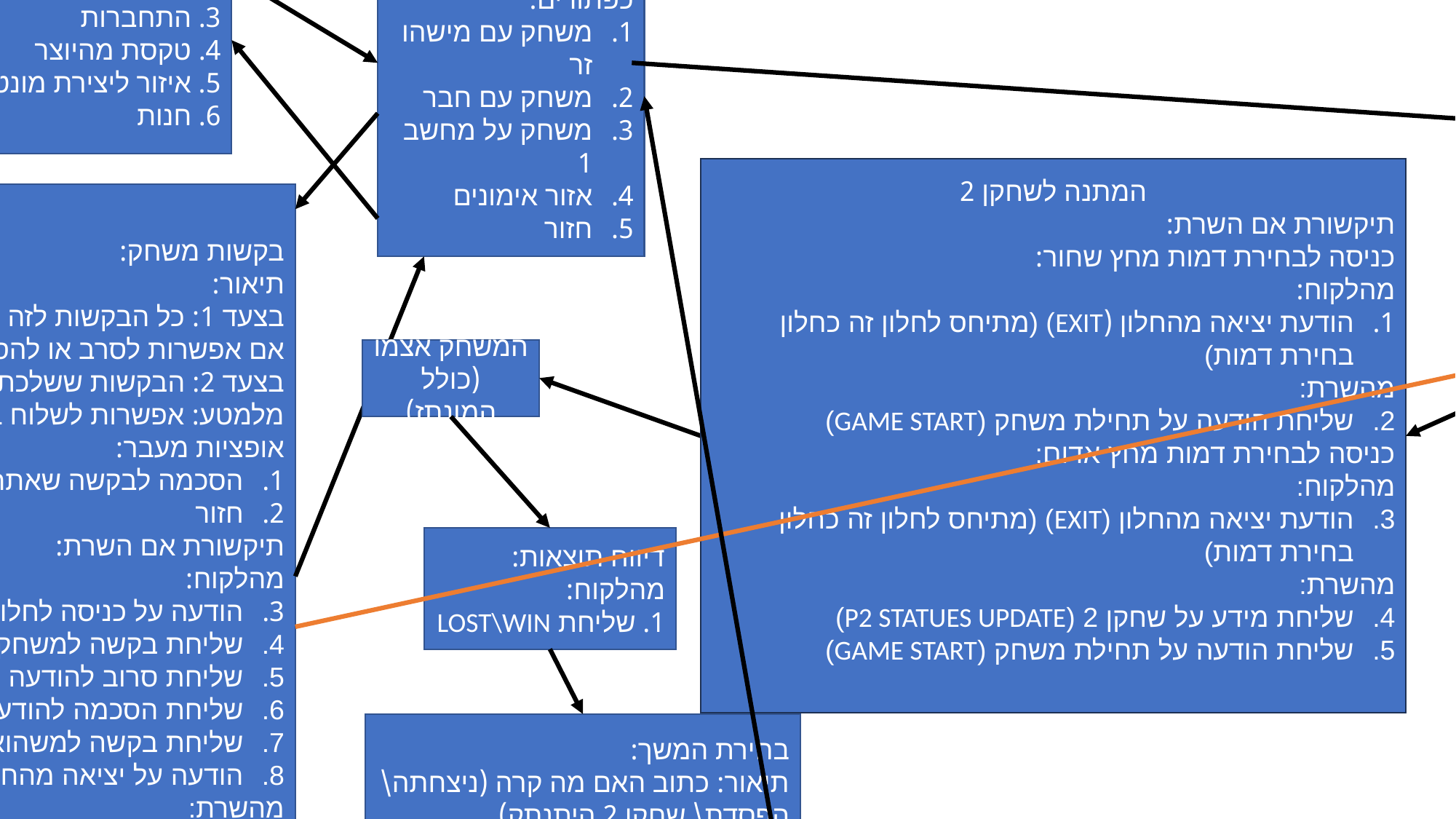

החלק של המשחק והודעות כלליות (לדוגמה מקרה)
מחובר:
בכל מקום במשחק,
אם את מתנתק נשלחת על כך הודעה לשרת. הודעת ERROR מהשרת תיגרום למעבר לחלון שבו כתוב שקרתה תקלה ואופציה למעבר לחלון הראשי.
Main:
כפתורים:
1. משחק
2. הגדרות
3. התחברות
4. טקסת מהיוצר
5. איזור ליצירת מונטז
6. חנות
בחירת דמות:
כפתור:
נעשתה בחירה
כפתור לכל דמות
חזור
תיקשורת אם השרת:
מחץ שחור:
מהלקוח:
ברגע לחיצה על "נעשתה בחירה" נישלחת בקשה לקבלת IP למשחק רנדומלי. (RANDGAME)
הודעת כניסה לחלון (ENTER)
הודעת יציאה מהחלון (אם לא הלך לחלון המתנה) (EXIT)
מחץ אדום:
מהלקוח:
הודעת כניסה לחלון (ENTER)
הודעת יציאה מהחלון (אם לא הלך לחלון המתנה) (EXIT)
שליחת הודעה על כך שנלחץ הכפתור "נעשתה בחירה" (P2 STATUES UPDATE)
מהשרת:
שליחת מידע על שחקן 2 (P2 STATUES UPDATE)
משחק:
כפתורים:
משחק עם מישהו זר
משחק עם חבר
משחק על מחשב 1
אזור אימונים
חזור
המתנה לשחקן 2
תיקשורת אם השרת:
כניסה לבחירת דמות מחץ שחור:
מהלקוח:
הודעת יציאה מהחלון (EXIT) (מתיחס לחלון זה כחלון בחירת דמות)
מהשרת:
שליחת הודעה על תחילת משחק (GAME START)
כניסה לבחירת דמות מחץ אדום:
מהלקוח:
הודעת יציאה מהחלון (EXIT) (מתיחס לחלון זה כחלון בחירת דמות)
מהשרת:
שליחת מידע על שחקן 2 (P2 STATUES UPDATE)
שליחת הודעה על תחילת משחק (GAME START)

בקשות משחק:
תיאור:
בצעד 1: כל הבקשות לזה שתשחק אם משהוא. אם אפשרות לסרב או להסכים
בצעד 2: הבקשות ששלכתי והמצב שלהם
מלמטע: אפשרות לשלוח בקשה לשחקן אחר
אופציות מעבר:
הסכמה לבקשה שאתה נתת או קיבלתה
חזור
תיקשורת אם השרת:
מהלקוח:
הודעה על כניסה לחלון (ENTER)
שליחת בקשה למשחק (FRIEND GAME)
שליחת סרוב להודעה (REFUSE)
שליחת הסכמה להודעה (ACSEPT)
שליחת בקשה למשהוא (FRIEND GAME)
הודעה על יציאה מהחלון (EXIT)
מהשרת:
העברת הודעות משחקן 1 לשני(FRIEND GAME/REFUSE/ACSEPT/CANCLE GAME)
הודעה שהבקשה למשחק נשלחה (ASK SENT)
מי שהיתבקש למשחק לא נימצה בחלון הזה ברגע זה (ANCORRECT ADDRESS WINDOW)
המשחק אצמו (כולל המונתז)
דיווח תוצאות:
מהלקוח:
1. שליחת LOST\WIN
בחירת המשך:
תיאור: כתוב האם מה קרה (ניצחתה\ הפסדת\ שחקן 2 היתנתק)
כפתורים:
לחזור לחלון הראשי
משחק רנדומלי חוזר
משחק חוזר אם אותו בן אדם
תיקשורת אם שרת:
לקוח:
הודעה על כניסה לחלון זה (ENTER)
הודעה על יציאה מחלון זה (EXIT)
הודעה שבחרתה לעשות משחק חוזר (P2 STATUES UPDATE)
שרת:
שליחת המצב (ברגע שבו השחקן השני בוחר משהו השרת מעביר את זה) (P2 STATUES UPDATE)
מקרה:
תיקשורת אם שרת: - מסמל קטגוריה של כל התיקשורת עם השרת (מה שהשרת או הלקוח שולחים)
לא גמור